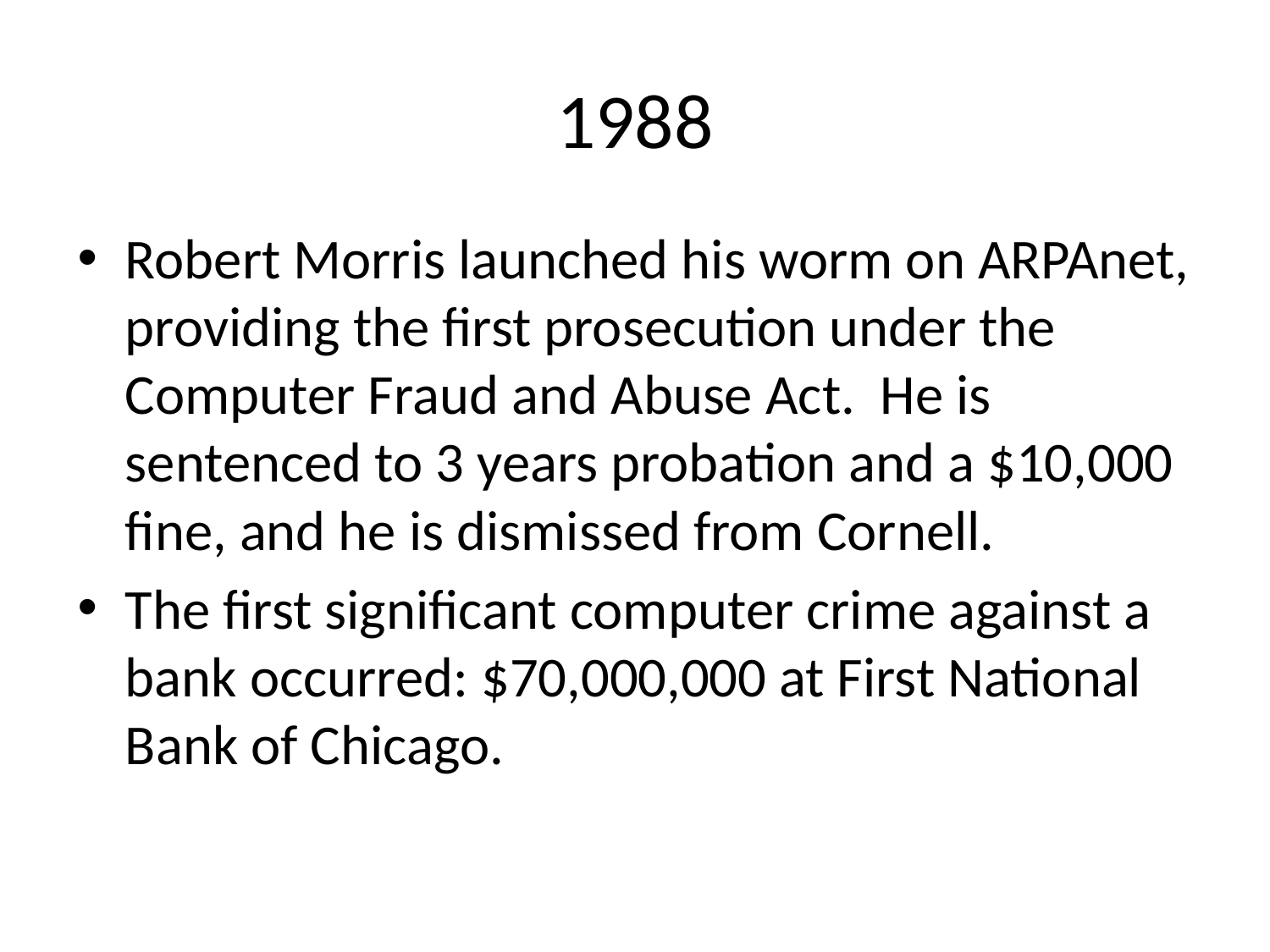

# 1988
Robert Morris launched his worm on ARPAnet, providing the first prosecution under the Computer Fraud and Abuse Act.  He is sentenced to 3 years probation and a $10,000 fine, and he is dismissed from Cornell.
The first significant computer crime against a bank occurred: $70,000,000 at First National Bank of Chicago.